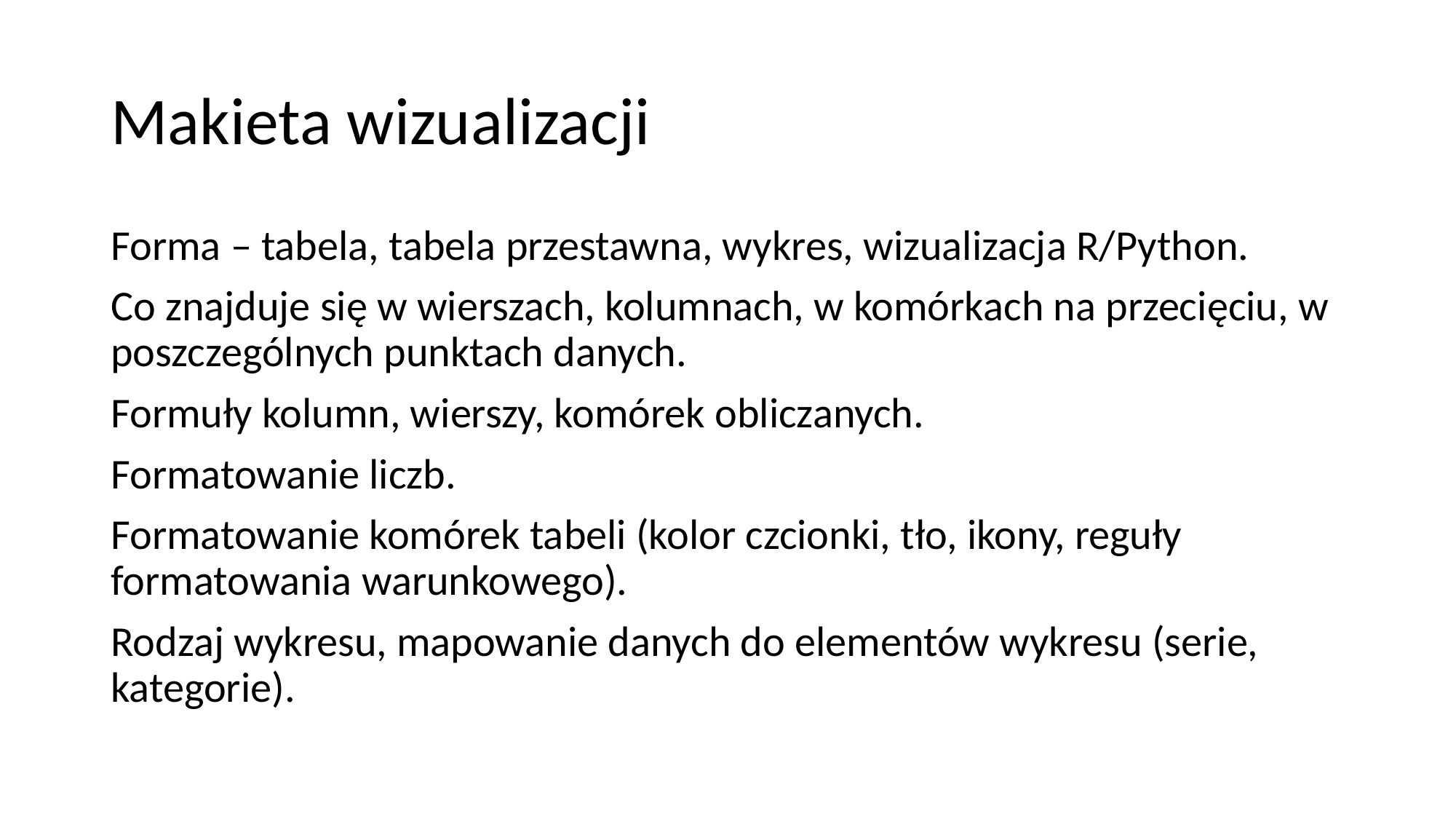

# Makieta wizualizacji
Forma – tabela, tabela przestawna, wykres, wizualizacja R/Python.
Co znajduje się w wierszach, kolumnach, w komórkach na przecięciu, w poszczególnych punktach danych.
Formuły kolumn, wierszy, komórek obliczanych.
Formatowanie liczb.
Formatowanie komórek tabeli (kolor czcionki, tło, ikony, reguły formatowania warunkowego).
Rodzaj wykresu, mapowanie danych do elementów wykresu (serie, kategorie).